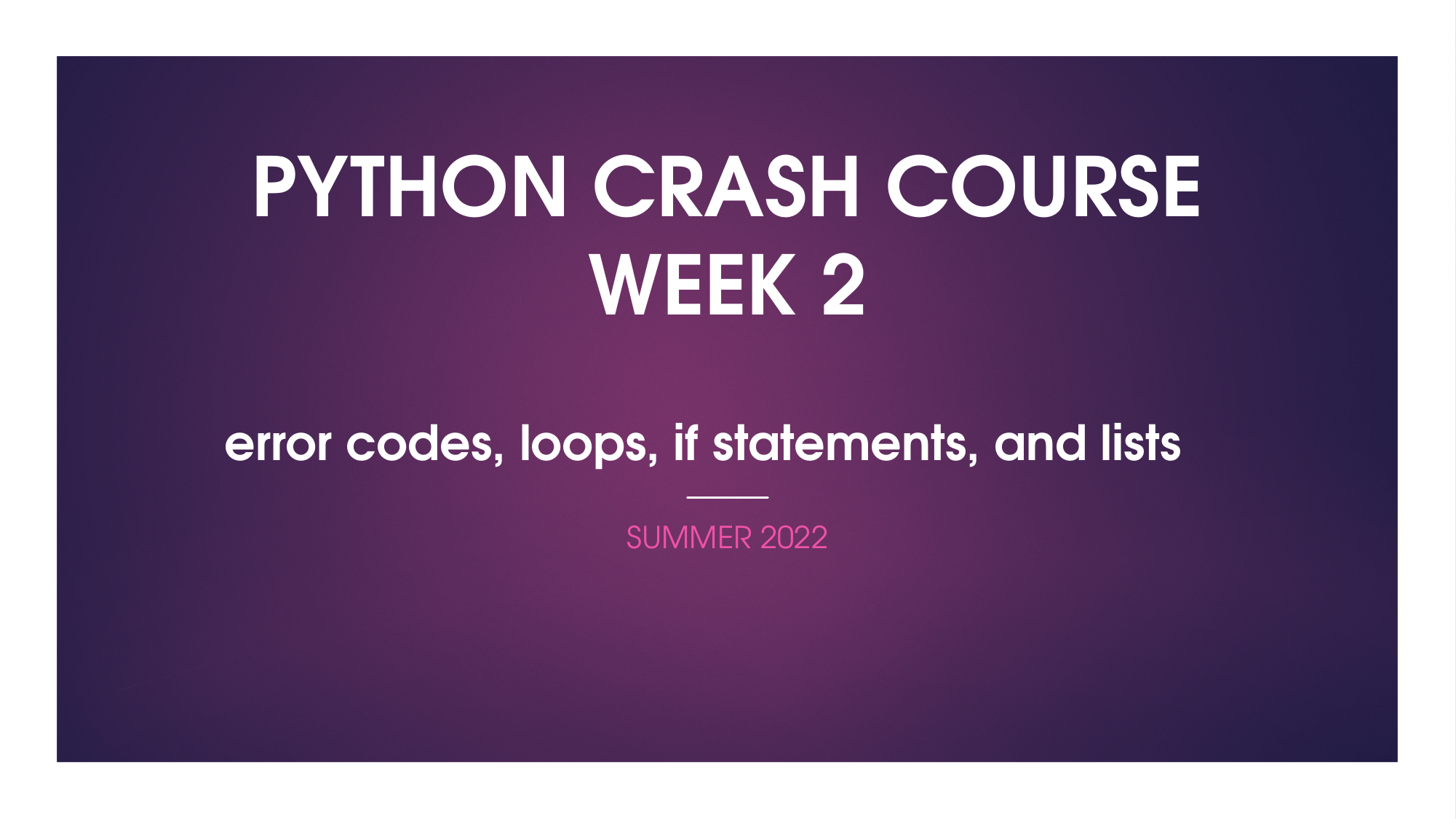

# PYTHON CRASH COURSE WEEK 2
error codes, loops, if statements, and lists
Summer 2022